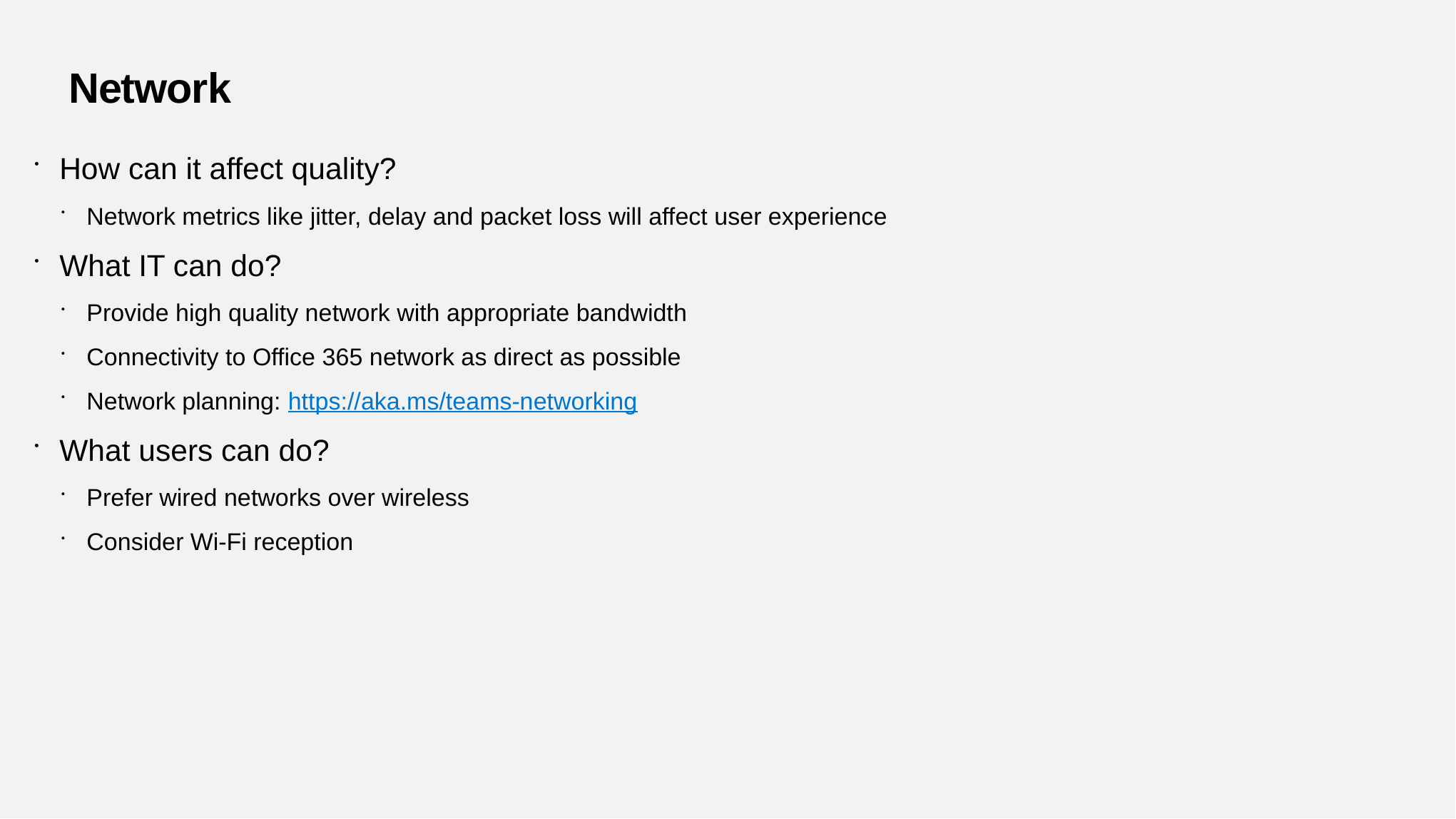

# Network
How can it affect quality?
Network metrics like jitter, delay and packet loss will affect user experience
What IT can do?
Provide high quality network with appropriate bandwidth
Connectivity to Office 365 network as direct as possible
Network planning: https://aka.ms/teams-networking
What users can do?
Prefer wired networks over wireless
Consider Wi-Fi reception